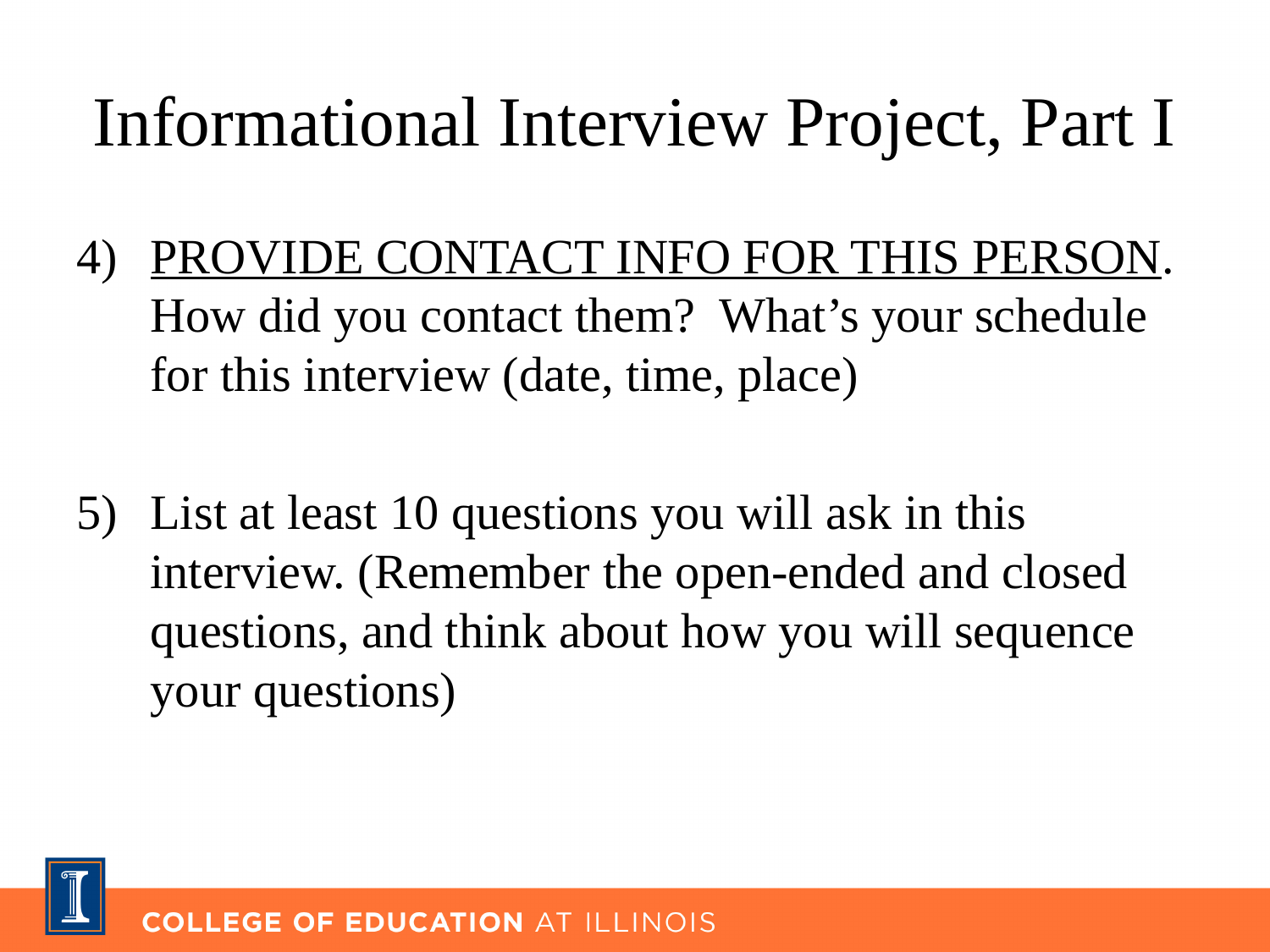

# Informational Interview Project, Part I
PROVIDE CONTACT INFO FOR THIS PERSON. How did you contact them?  What’s your schedule for this interview (date, time, place)

List at least 10 questions you will ask in this interview. (Remember the open-ended and closed questions, and think about how you will sequence your questions)